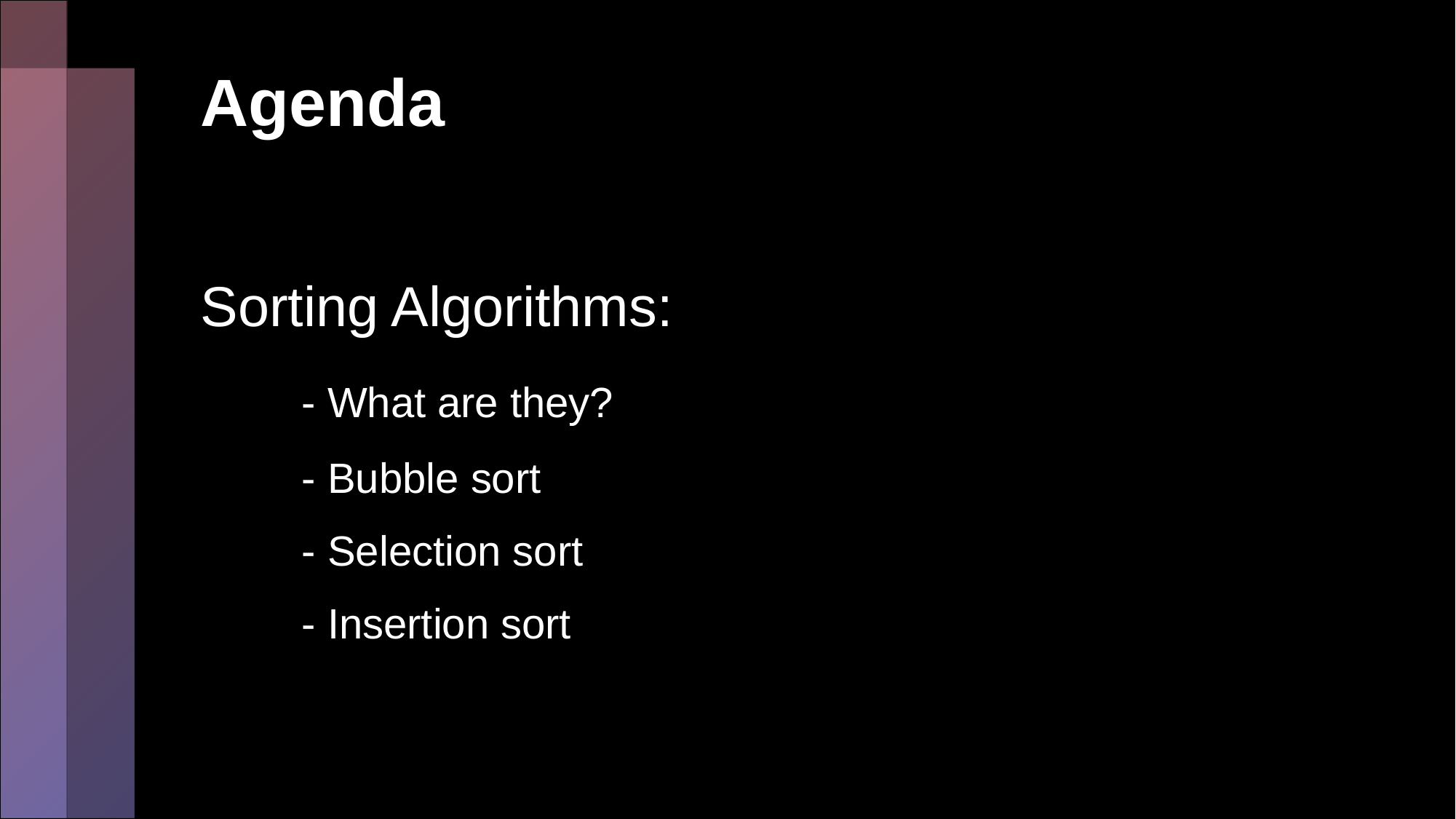

# Agenda
Sorting Algorithms:
	- What are they?
	- Bubble sort
	- Selection sort
	- Insertion sort